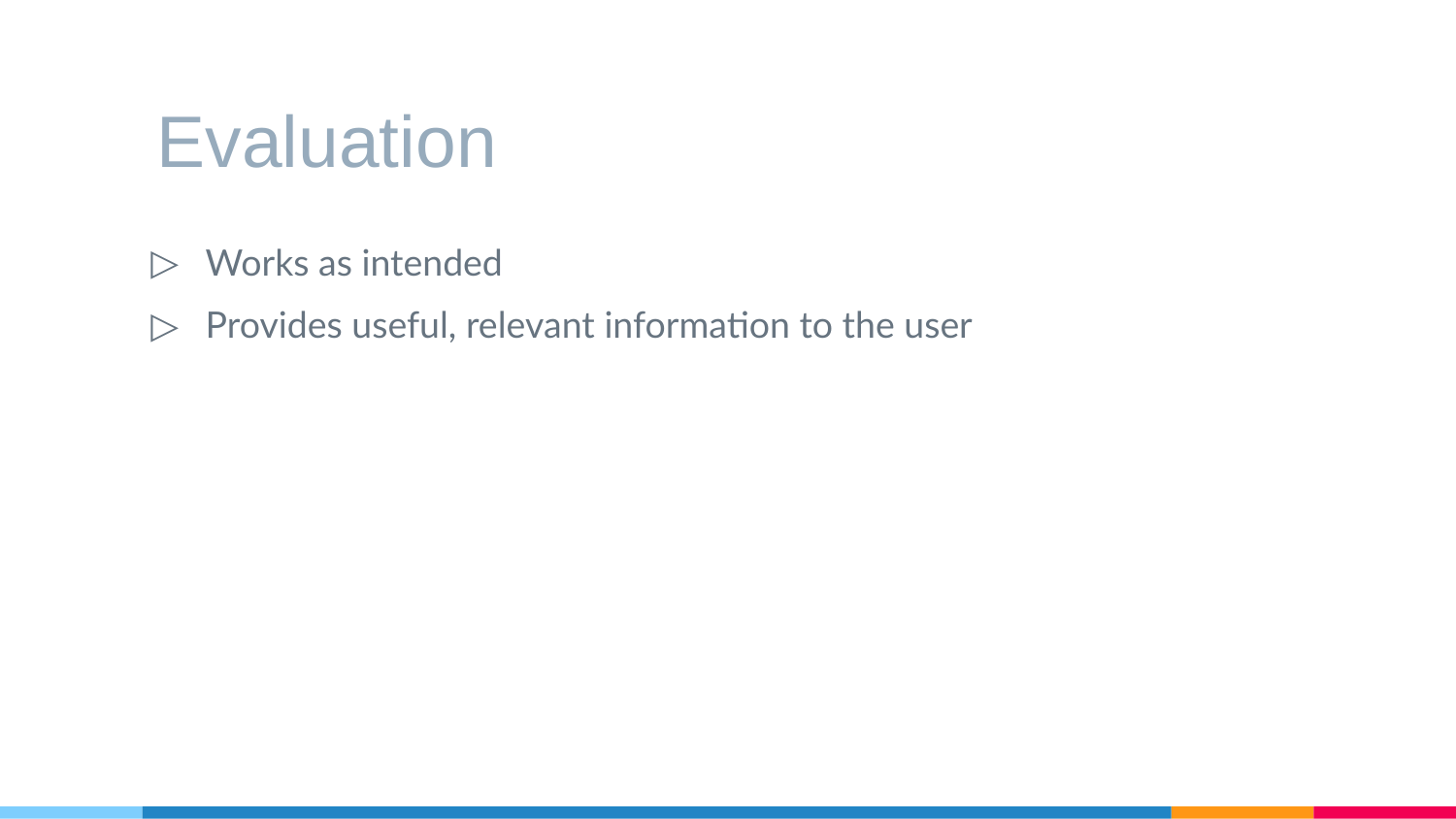

# Evaluation
Works as intended
Provides useful, relevant information to the user